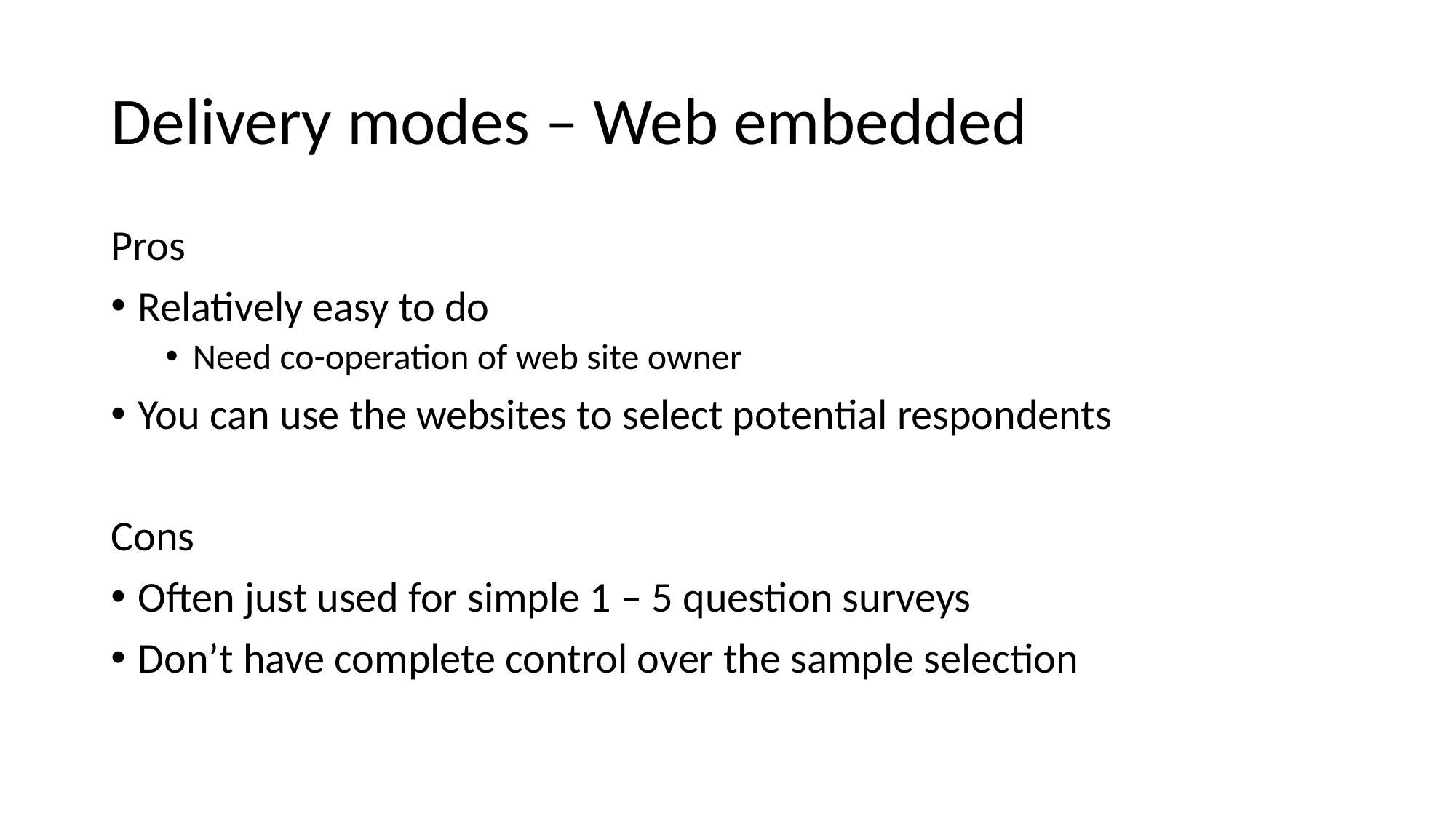

# Delivery modes – Web embedded
Pros
Relatively easy to do
Need co-operation of web site owner
You can use the websites to select potential respondents

Cons
Often just used for simple 1 – 5 question surveys
Don’t have complete control over the sample selection